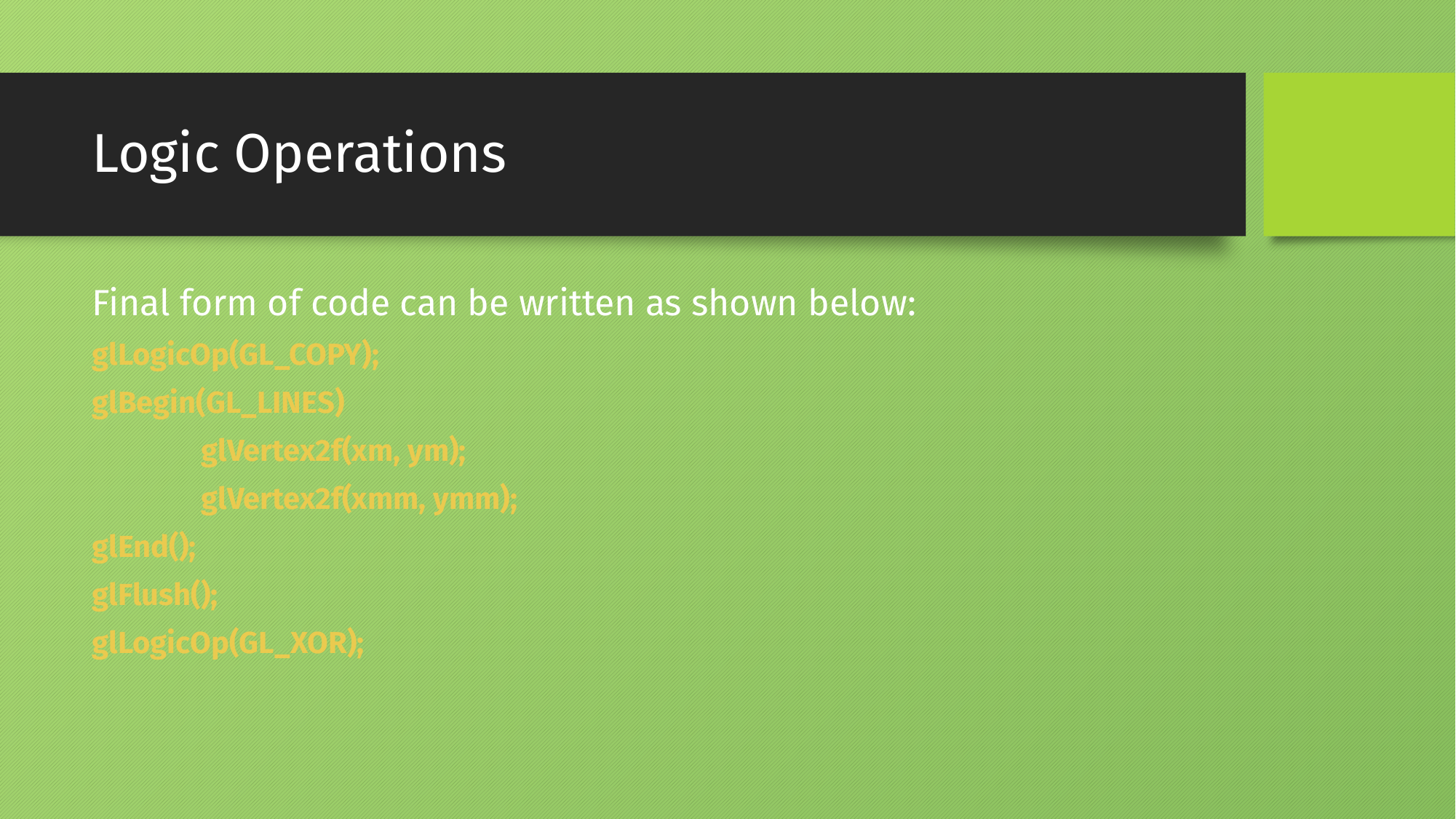

# Logic Operations
Final form of code can be written as shown below:
glLogicOp(GL_COPY);
glBegin(GL_LINES)
   	glVertex2f(xm, ym);
   	glVertex2f(xmm, ymm);
glEnd();
glFlush();
glLogicOp(GL_XOR);